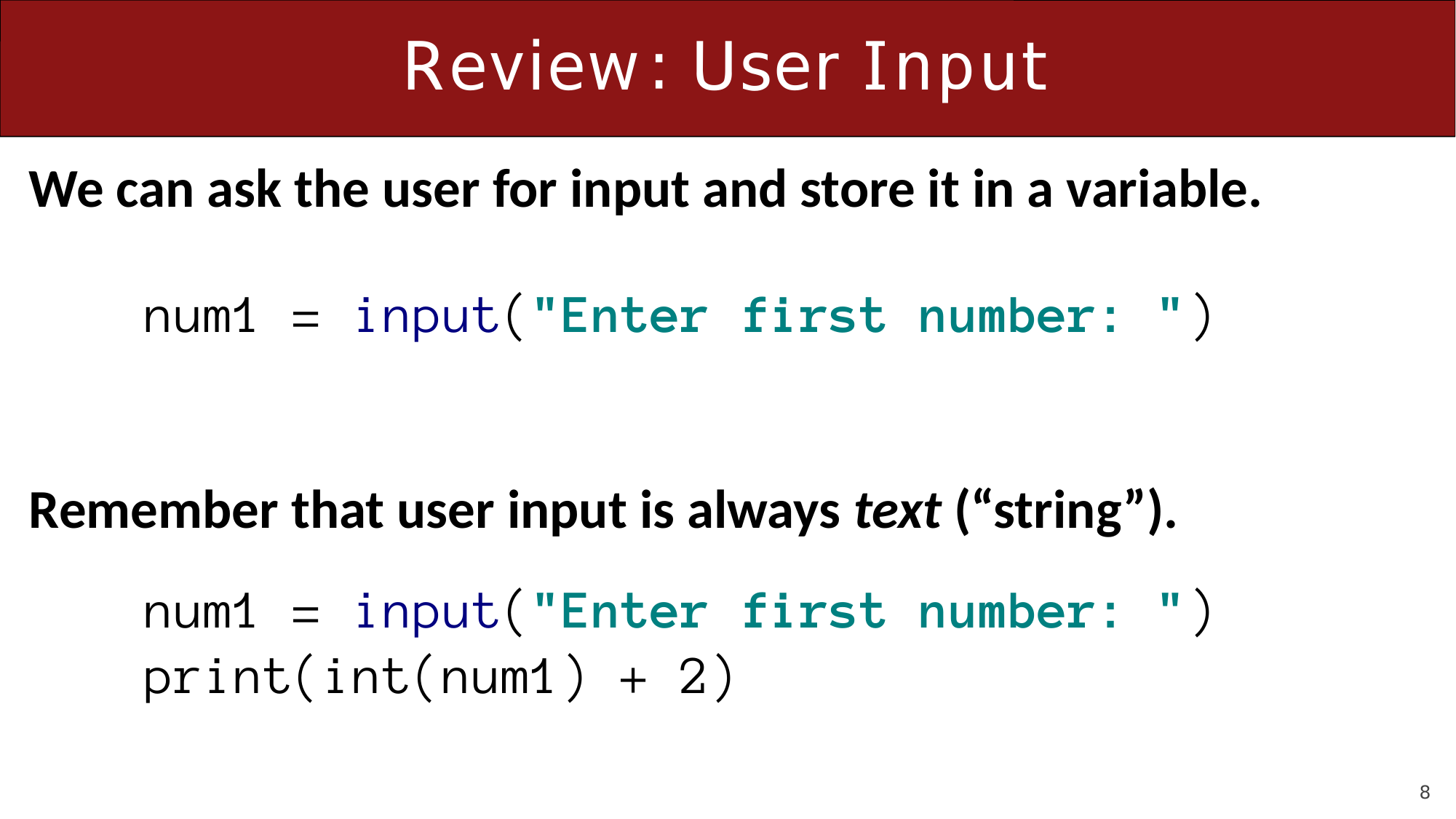

# Review: User Input
We can ask the user for input and store it in a variable.
num1 = input("Enter first number: ")
Remember that user input is always text (“string”).
num1 = input("Enter first number: ")
print(int(num1) + 2)